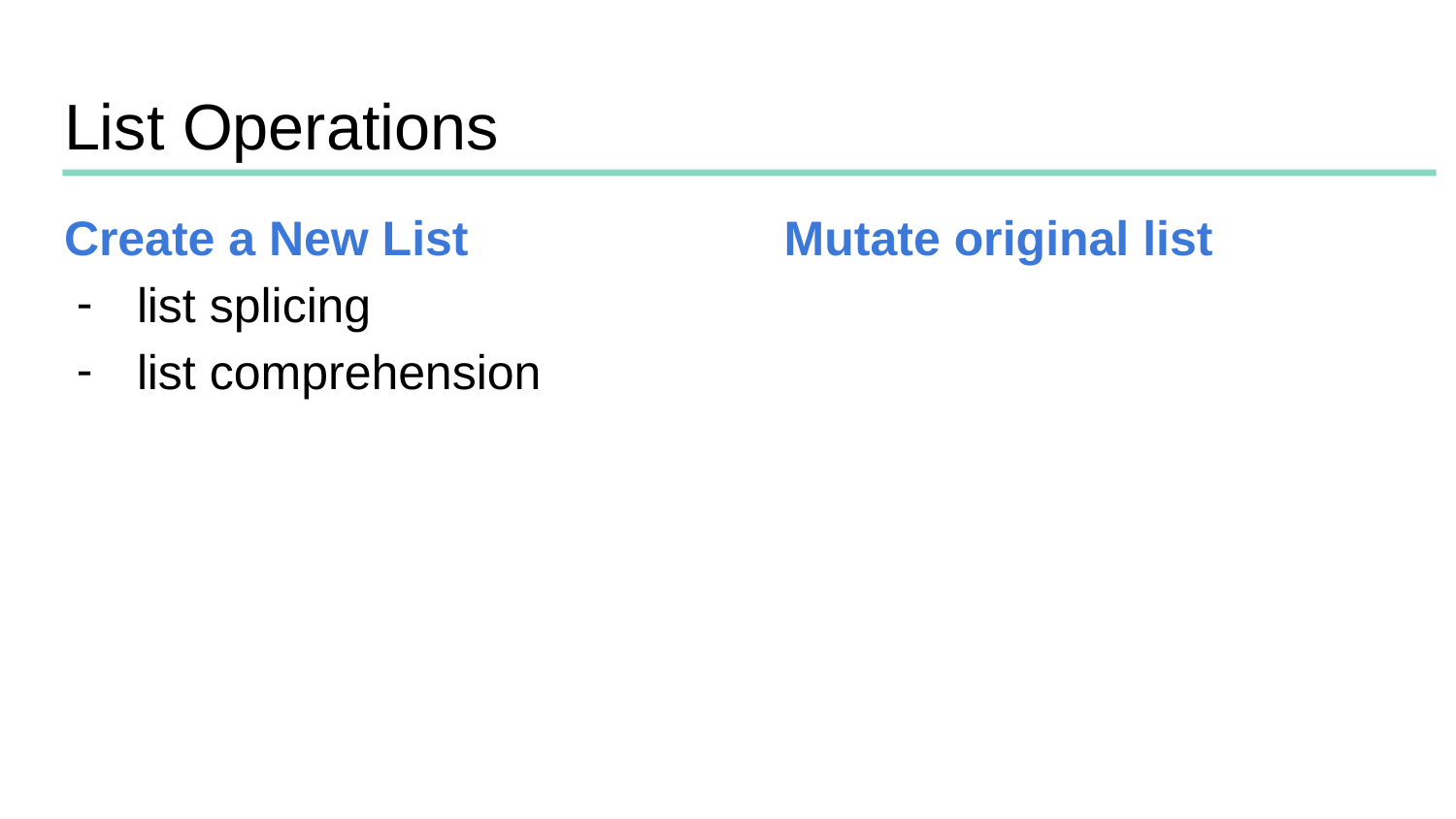

# List Operations
Create a New List
list splicing
list comprehension

Mutate original list